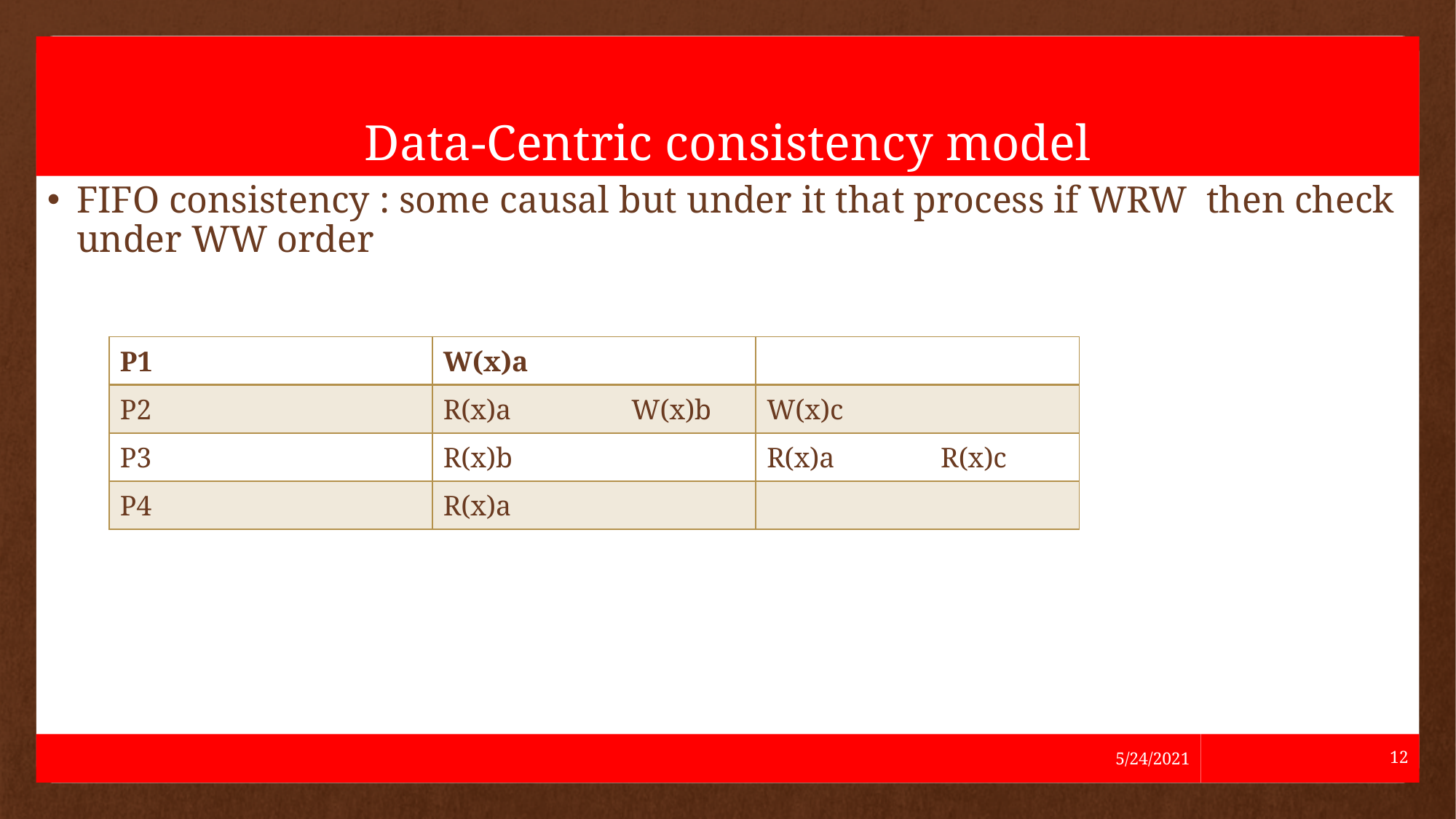

# Data-Centric consistency model
FIFO consistency : some causal but under it that process if WRW  then check under WW order

| P1 | W(x)a |  |
| --- | --- | --- |
| P2 | R(x)a W(x)b | W(x)c |
| P3 | R(x)b | R(x)a R(x)c |
| P4 | R(x)a |  |
5/24/2021
12